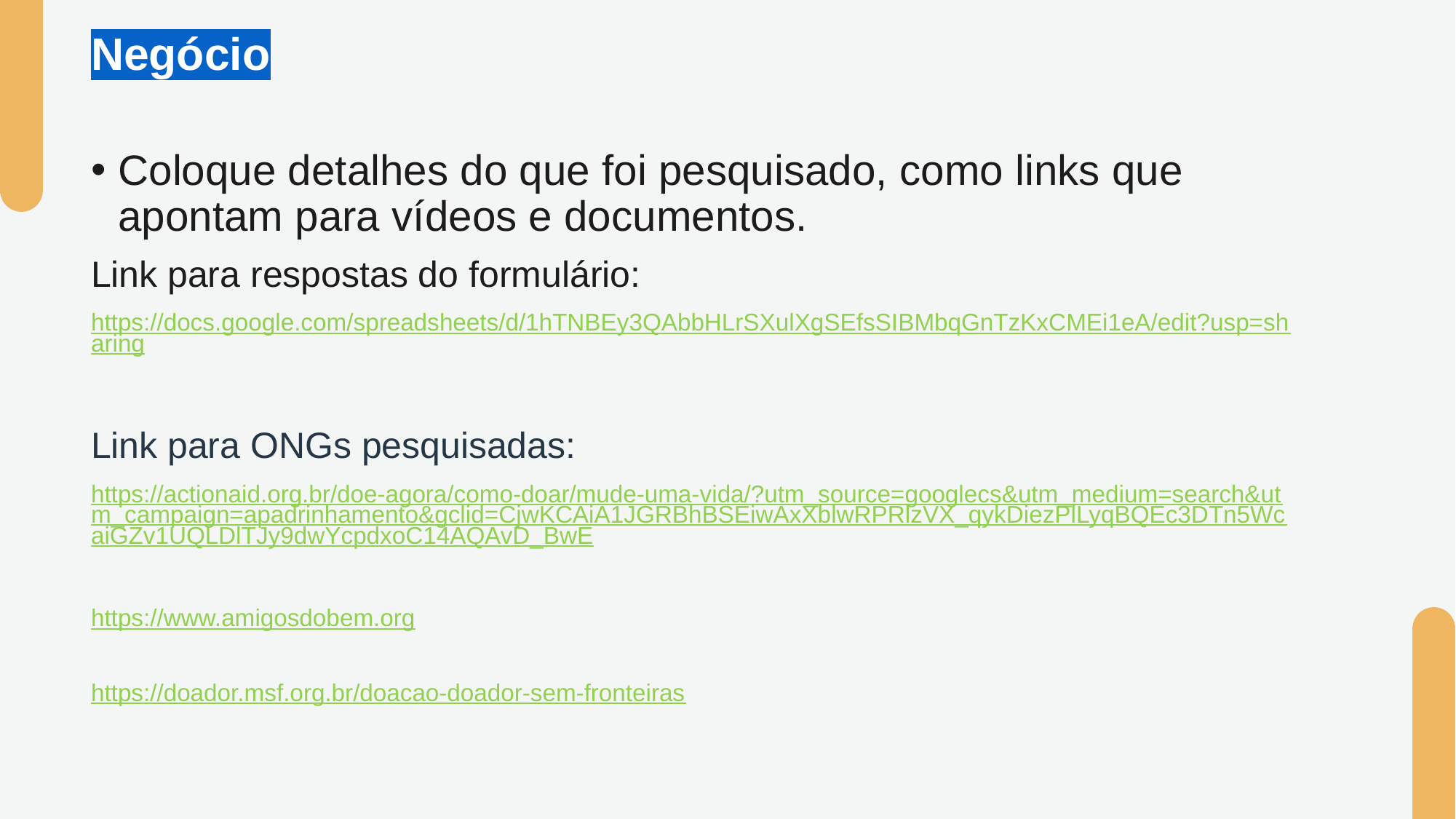

# Negócio
Coloque detalhes do que foi pesquisado, como links que apontam para vídeos e documentos.
Link para respostas do formulário:
https://docs.google.com/spreadsheets/d/1hTNBEy3QAbbHLrSXulXgSEfsSIBMbqGnTzKxCMEi1eA/edit?usp=sharing

Link para ONGs pesquisadas:
https://actionaid.org.br/doe-agora/como-doar/mude-uma-vida/?utm_source=googlecs&utm_medium=search&utm_campaign=apadrinhamento&gclid=CjwKCAiA1JGRBhBSEiwAxXblwRPRlzVX_qykDiezPlLyqBQEc3DTn5WcaiGZv1UQLDlTJy9dwYcpdxoC14AQAvD_BwE

https://www.amigosdobem.org

https://doador.msf.org.br/doacao-doador-sem-fronteiras